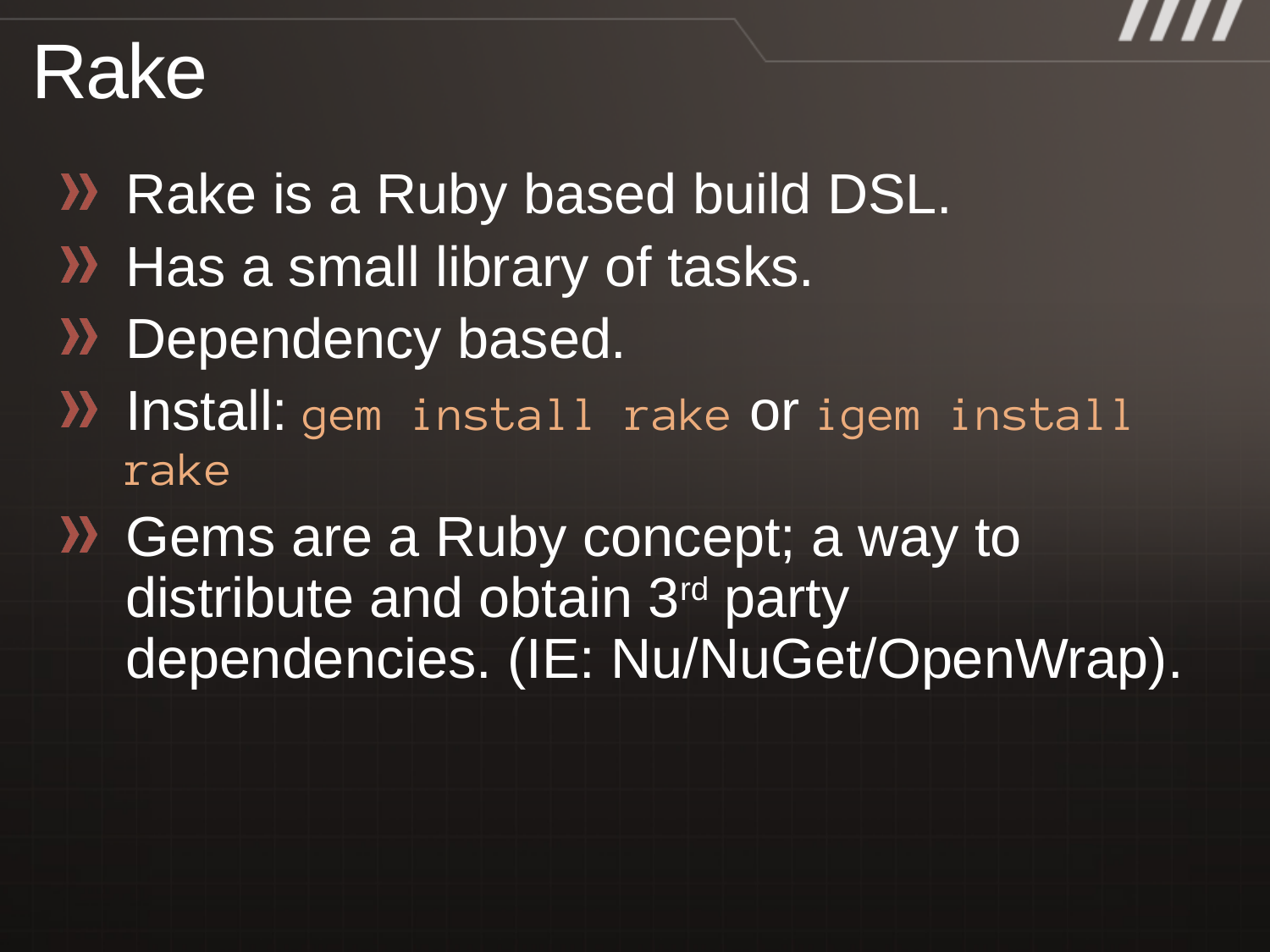

# Rake
Rake is a Ruby based build DSL.
Has a small library of tasks.
Dependency based.
Install: gem install rake or igem install rake
Gems are a Ruby concept; a way to distribute and obtain 3rd party dependencies. (IE: Nu/NuGet/OpenWrap).